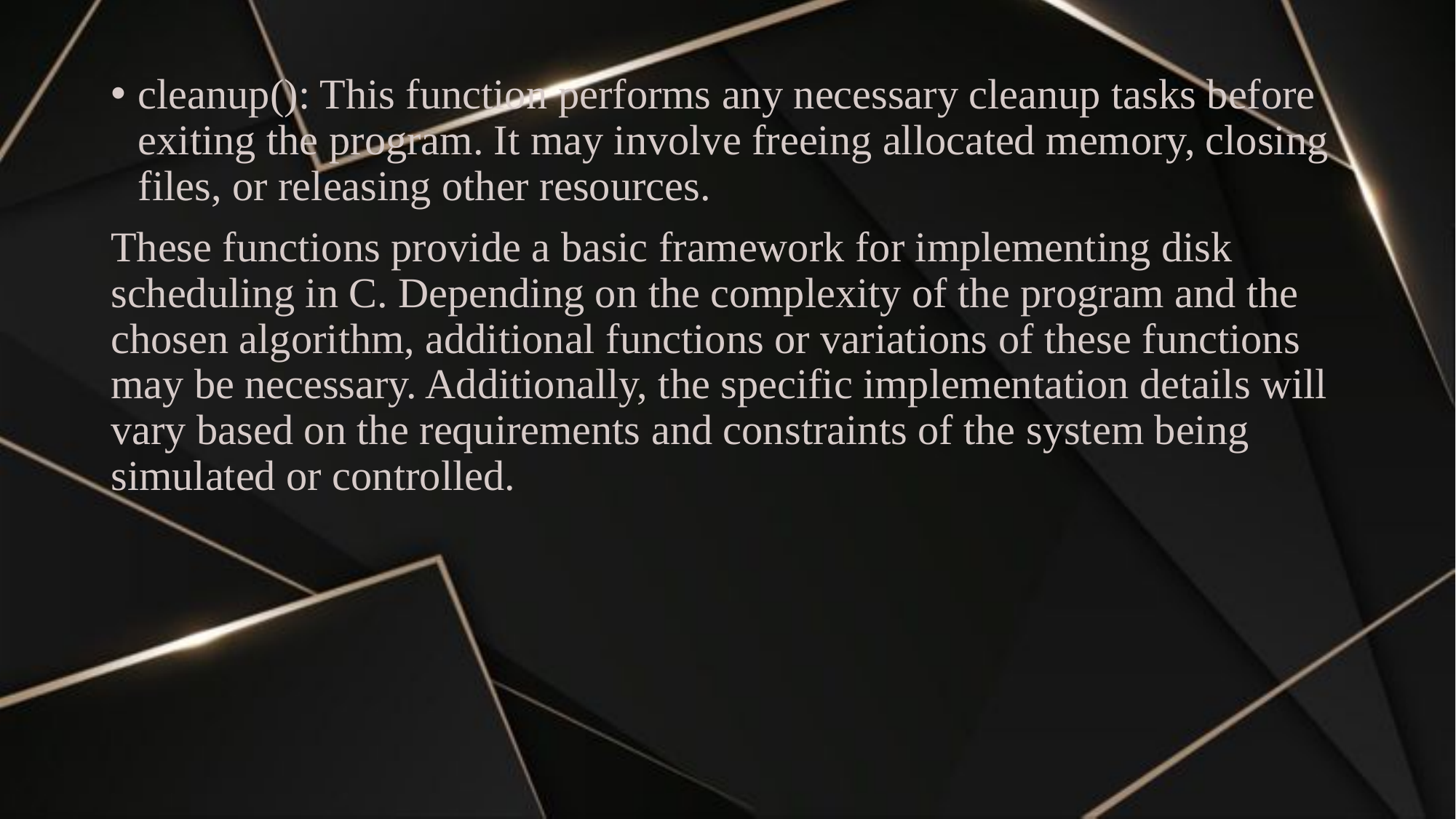

#
cleanup(): This function performs any necessary cleanup tasks before exiting the program. It may involve freeing allocated memory, closing files, or releasing other resources.
These functions provide a basic framework for implementing disk scheduling in C. Depending on the complexity of the program and the chosen algorithm, additional functions or variations of these functions may be necessary. Additionally, the specific implementation details will vary based on the requirements and constraints of the system being simulated or controlled.